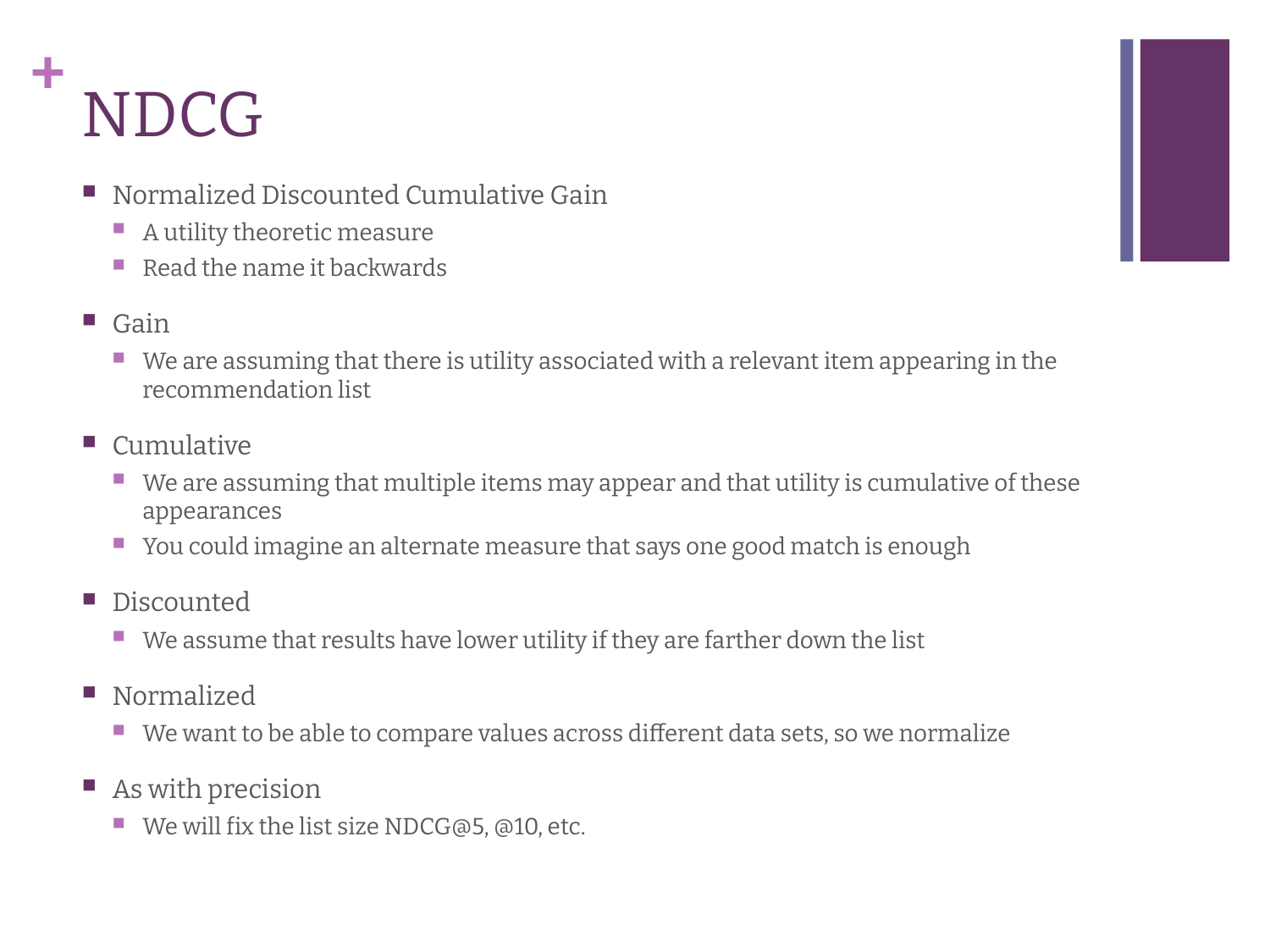

# NDCG
Normalized Discounted Cumulative Gain
A utility theoretic measure
Read the name it backwards
Gain
We are assuming that there is utility associated with a relevant item appearing in the recommendation list
Cumulative
We are assuming that multiple items may appear and that utility is cumulative of these appearances
You could imagine an alternate measure that says one good match is enough
Discounted
We assume that results have lower utility if they are farther down the list
Normalized
We want to be able to compare values across different data sets, so we normalize
As with precision
We will fix the list size NDCG@5, @10, etc.